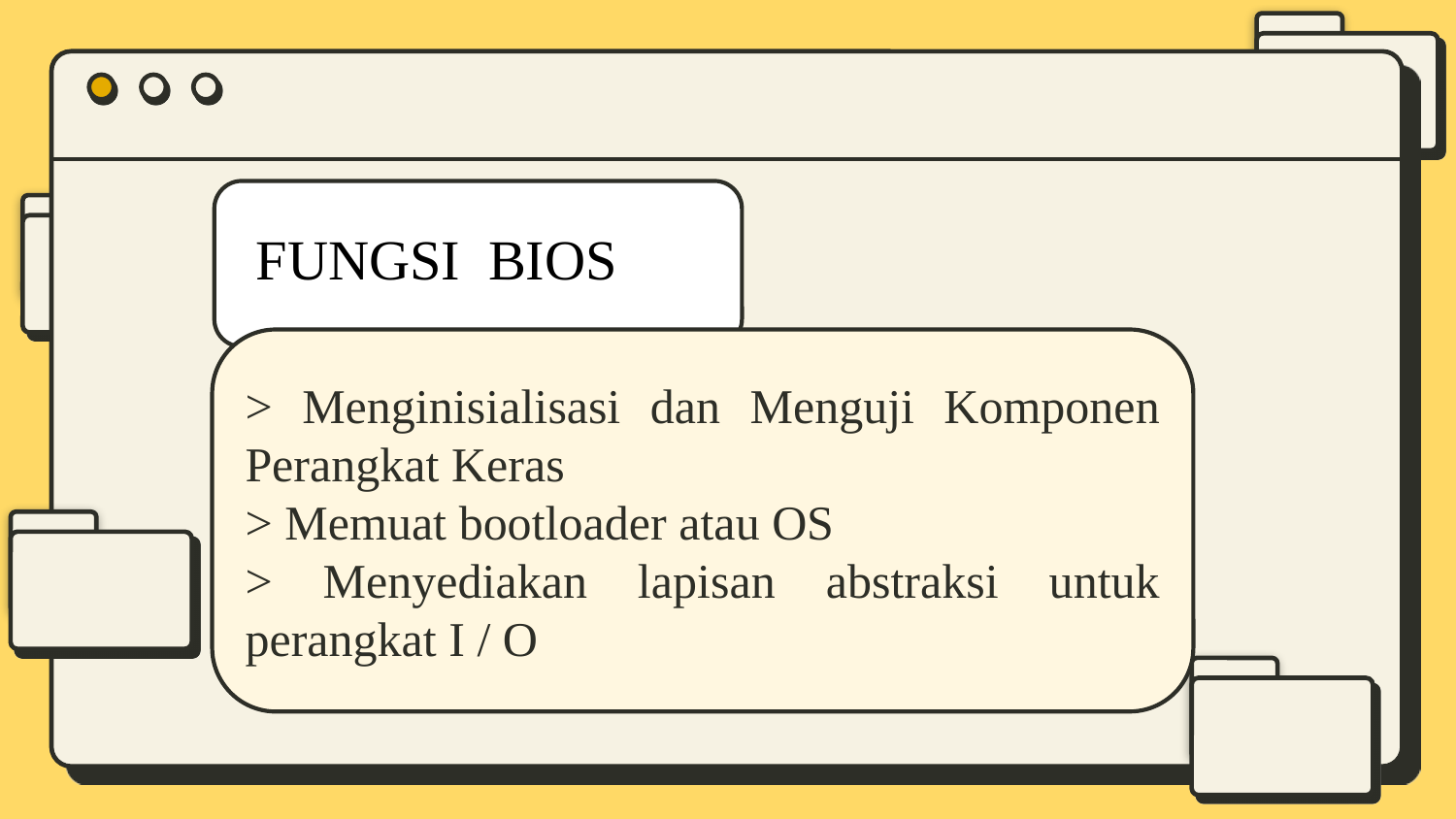

FUNGSI  BIOS

> Menginisialisasi dan Menguji Komponen Perangkat Keras
> Memuat bootloader atau OS
> Menyediakan lapisan abstraksi untuk perangkat I / O